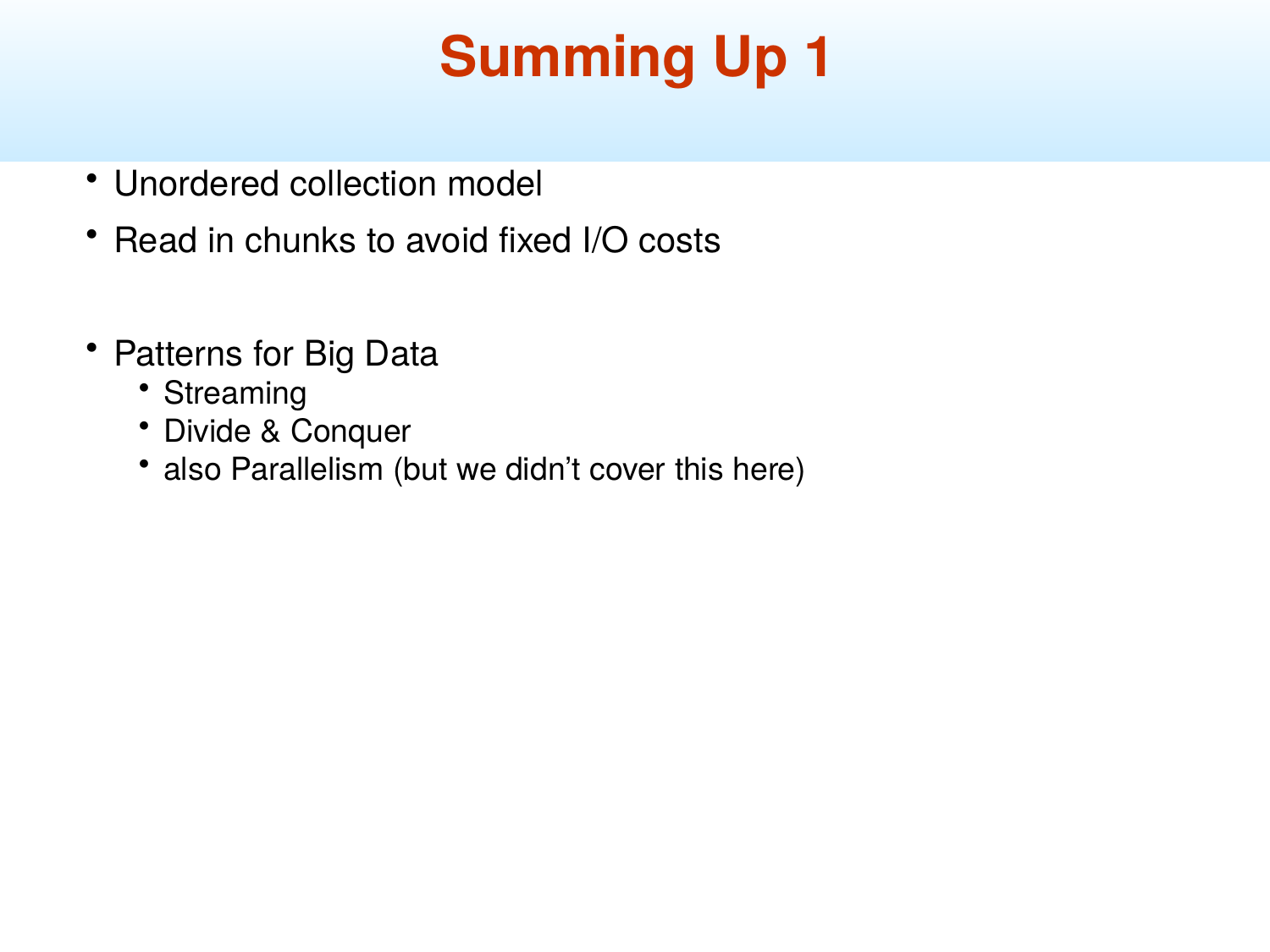

Summing Up 1
Unordered collection model
Read in chunks to avoid fixed I/O costs

Patterns for Big Data
Streaming
Divide & Conquer
also Parallelism (but we didn’t cover this here)
31